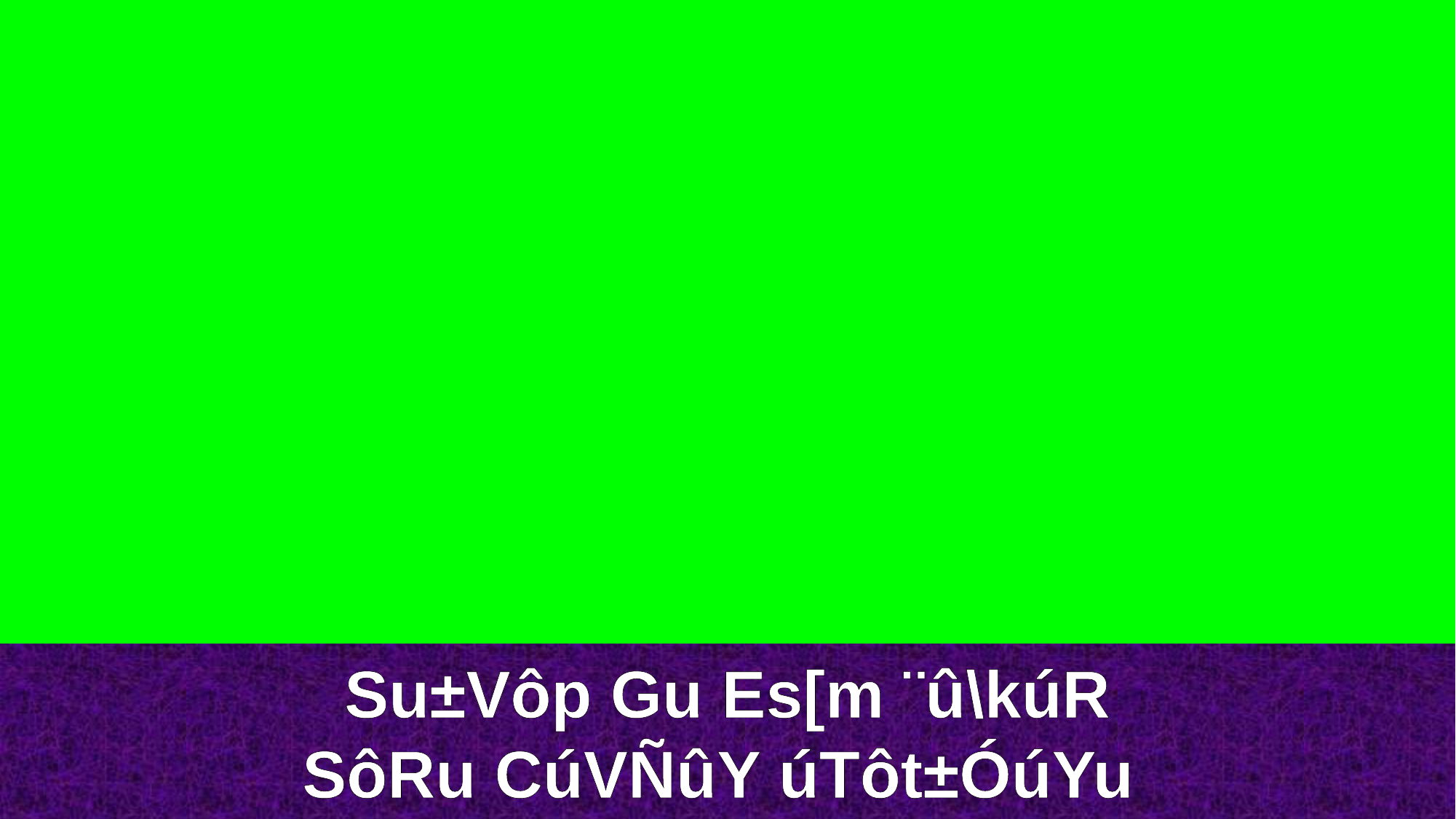

Su±Vôp Gu Es[m ¨û\kúR
SôRu CúVÑûY úTôt±ÓúYu